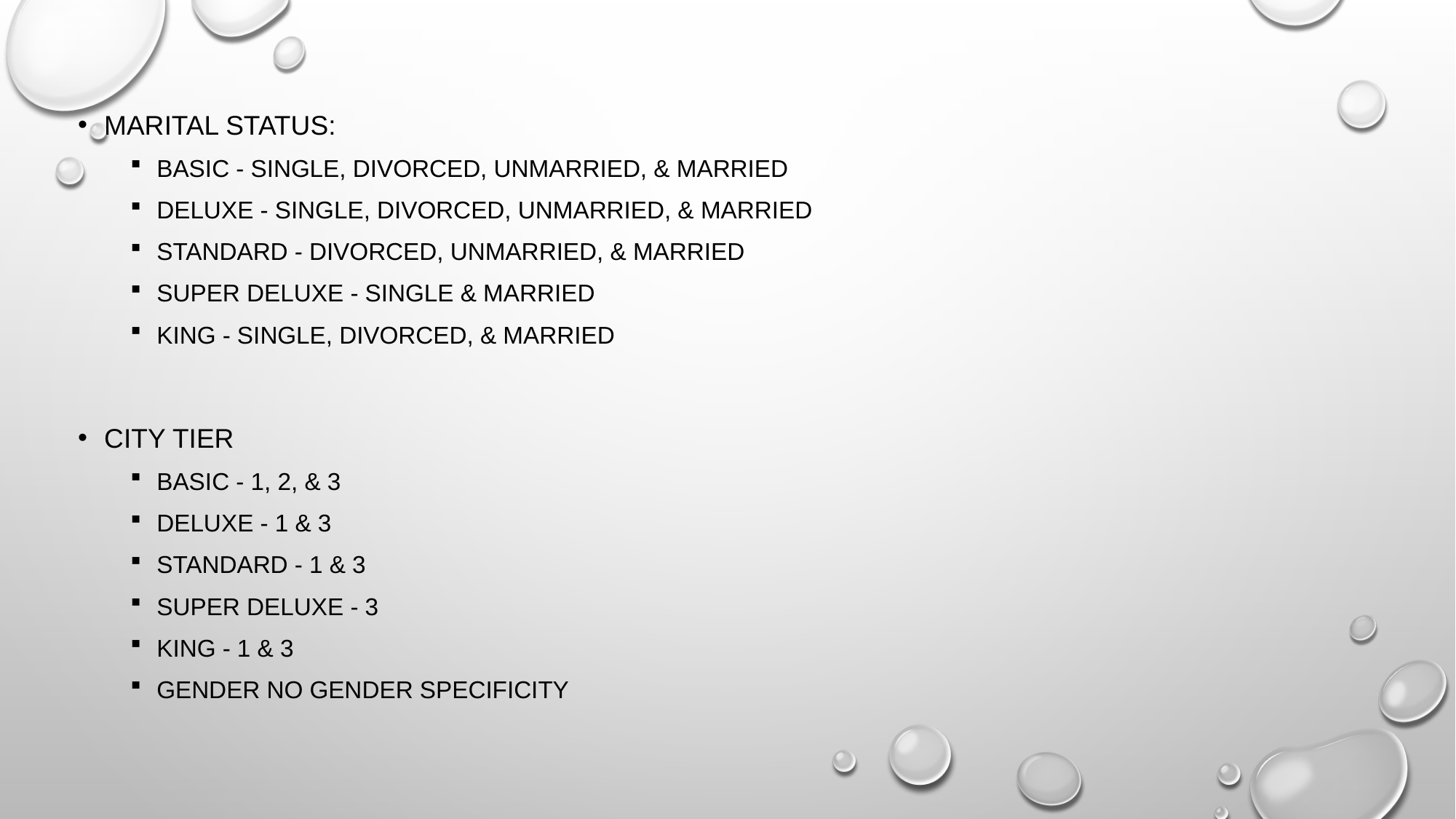

Marital Status:
Basic - Single, Divorced, Unmarried, & Married
Deluxe - Single, Divorced, Unmarried, & Married
Standard - Divorced, Unmarried, & Married
Super Deluxe - Single & Married
King - Single, Divorced, & Married

City Tier
Basic - 1, 2, & 3
Deluxe - 1 & 3
Standard - 1 & 3
Super Deluxe - 3
King - 1 & 3
Gender No Gender Specificity